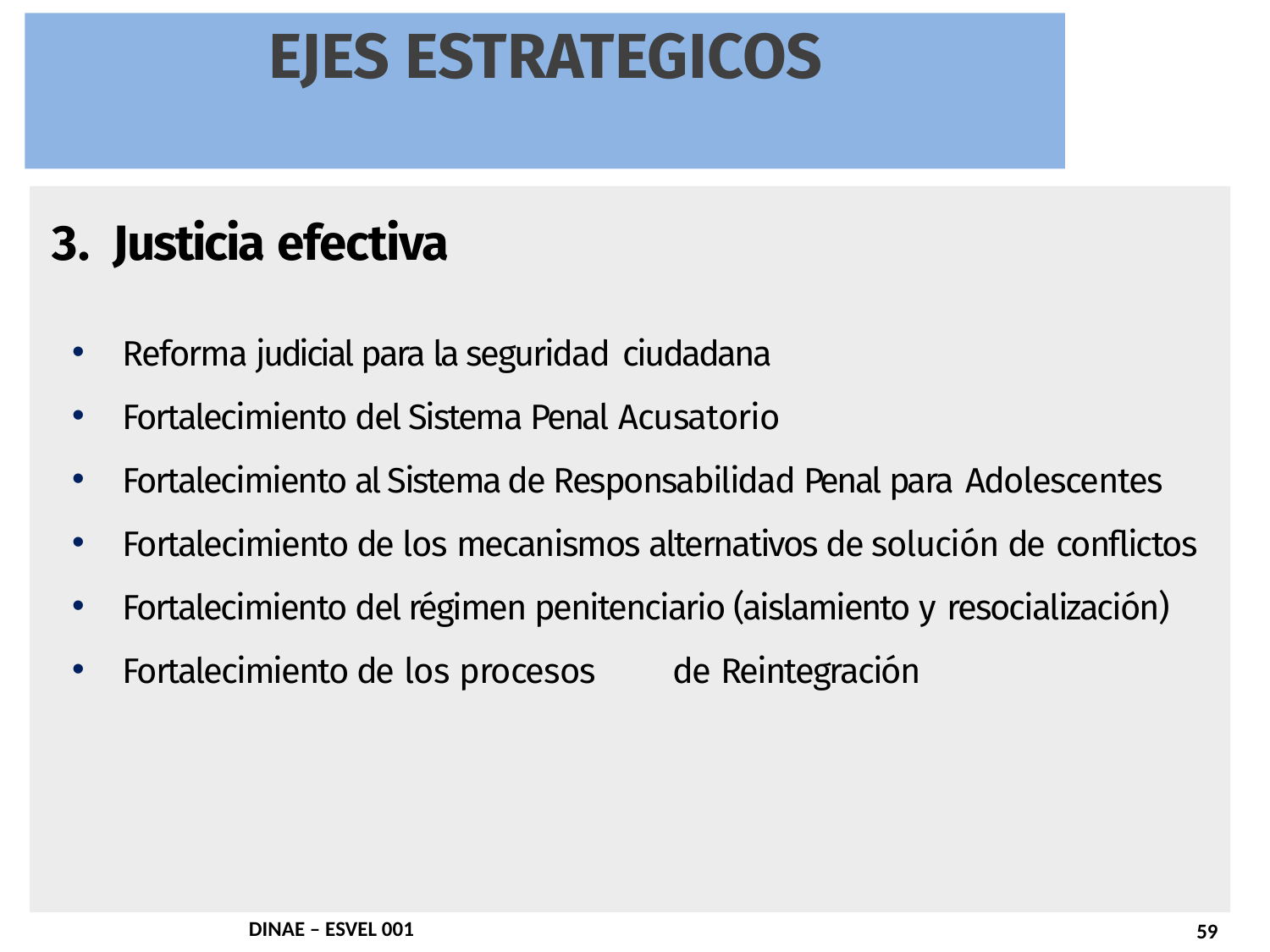

EJES ESTRATEGICOS

Presidencia de la República

 Justicia efectiva

Reforma judicial para la seguridad ciudadana
Fortalecimiento del Sistema Penal Acusatorio
Fortalecimiento al Sistema de Responsabilidad Penal para Adolescentes
Fortalecimiento de los mecanismos alternativos de solución de conflictos
Fortalecimiento del régimen penitenciario (aislamiento y resocialización)
Fortalecimiento de los procesos	de Reintegración